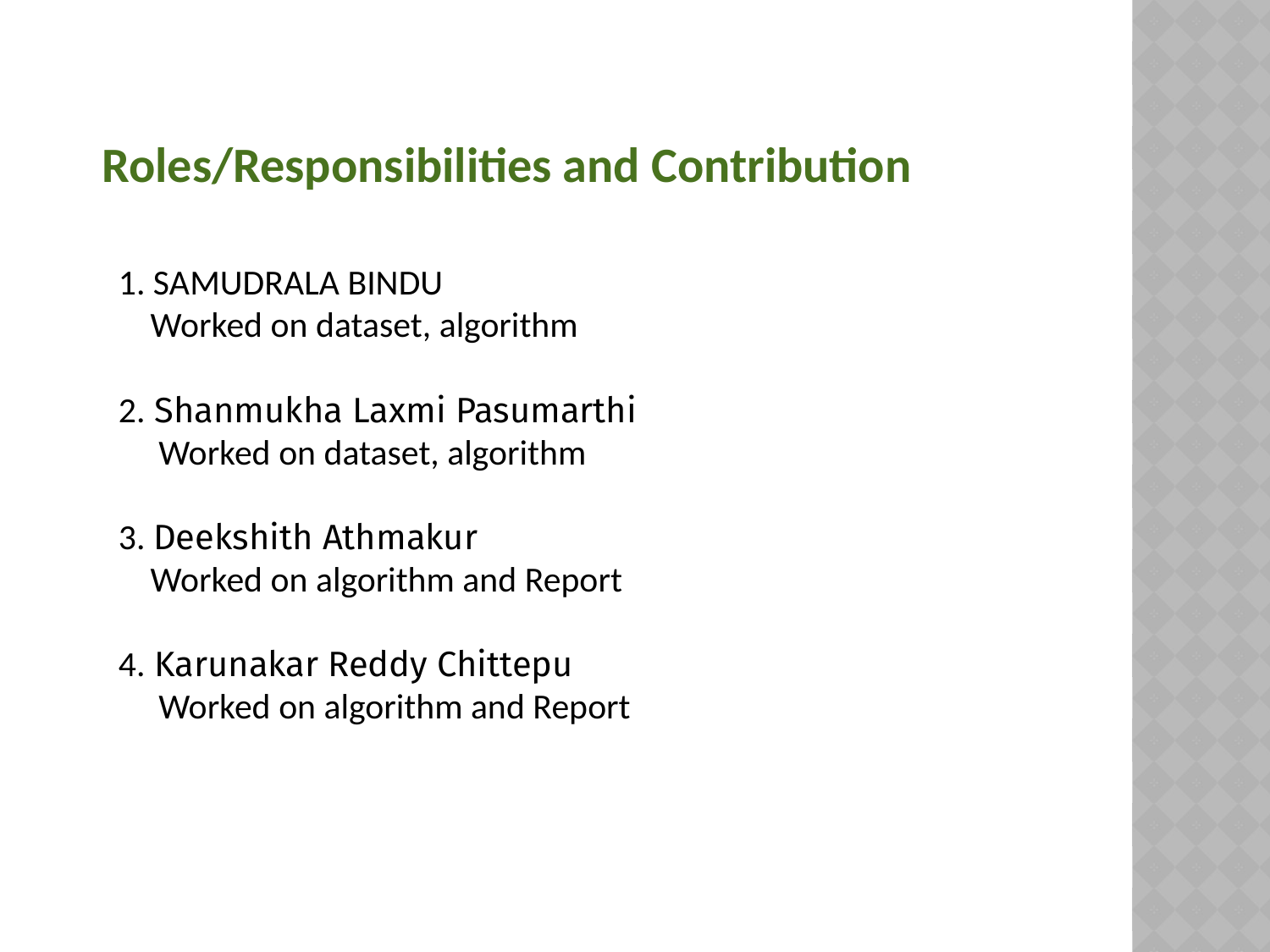

Roles/Responsibilities and Contribution
1. SAMUDRALA BINDU
    Worked on dataset, algorithm

2. Shanmukha Laxmi Pasumarthi
     Worked on dataset, algorithm

3. Deekshith Athmakur
    Worked on algorithm and Report

4. Karunakar Reddy Chittepu
     Worked on algorithm and Report